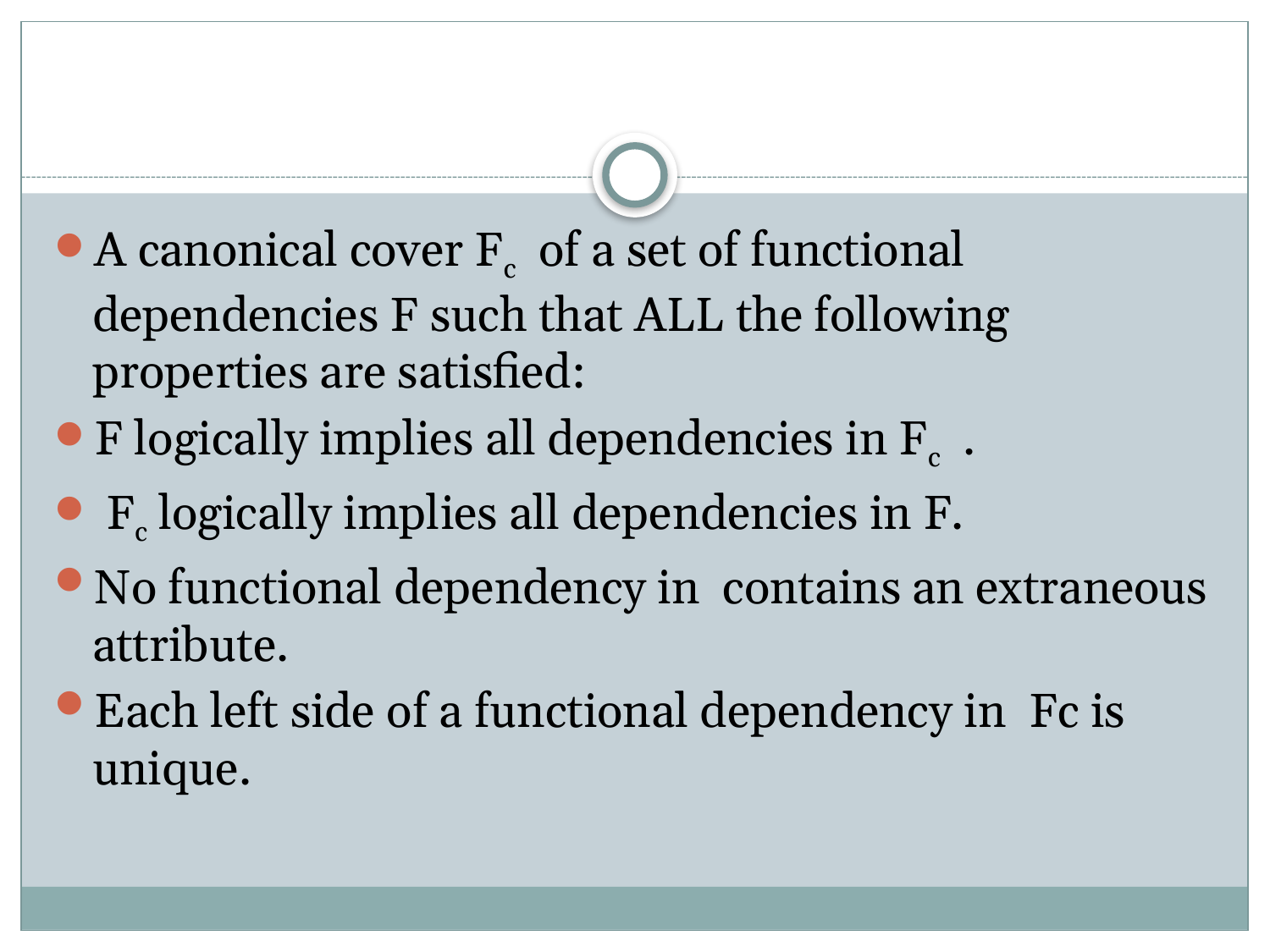

#
A canonical cover Fc  of a set of functional dependencies F such that ALL the following properties are satisfied:
F logically implies all dependencies in Fc  .
 Fc logically implies all dependencies in F.
No functional dependency in  contains an extraneous attribute.
Each left side of a functional dependency in  Fc is unique.